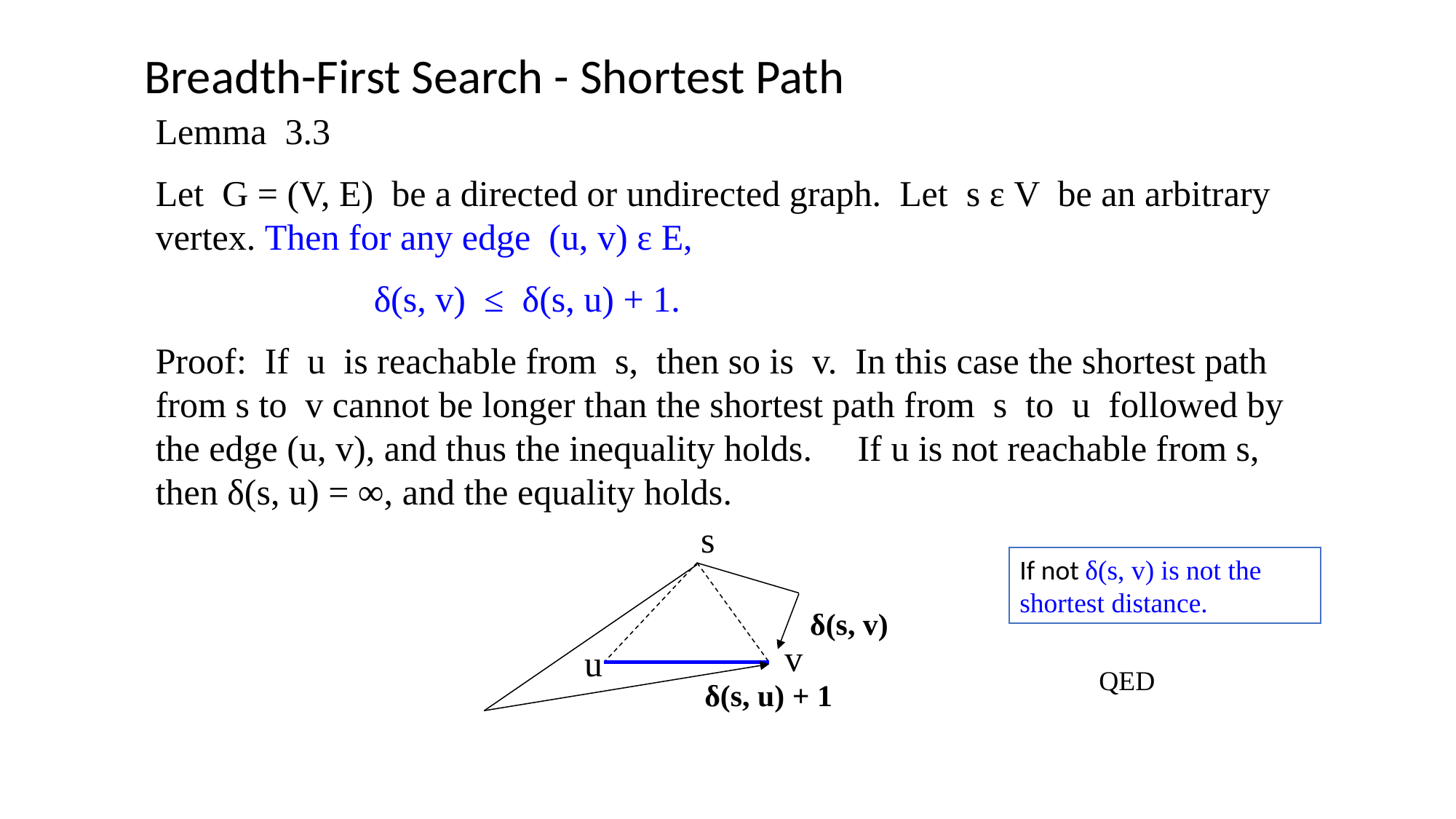

Breadth-First Search - Shortest Path
Lemma  3.3
Let  G = (V, E)  be a directed or undirected graph.  Let  s ε V  be an arbitrary vertex. Then for any edge  (u, v) ε E,
		δ(s, v)  ≤  δ(s, u) + 1.
Proof:  If  u  is reachable from  s,  then so is  v.  In this case the shortest path from s to  v cannot be longer than the shortest path from  s  to  u  followed by the edge (u, v), and thus the inequality holds.     If u is not reachable from s, then δ(s, u) = ∞, and the equality holds.
s
If not δ(s, v) is not the shortest distance.
δ(s, v)
v
u
QED
δ(s, u) + 1